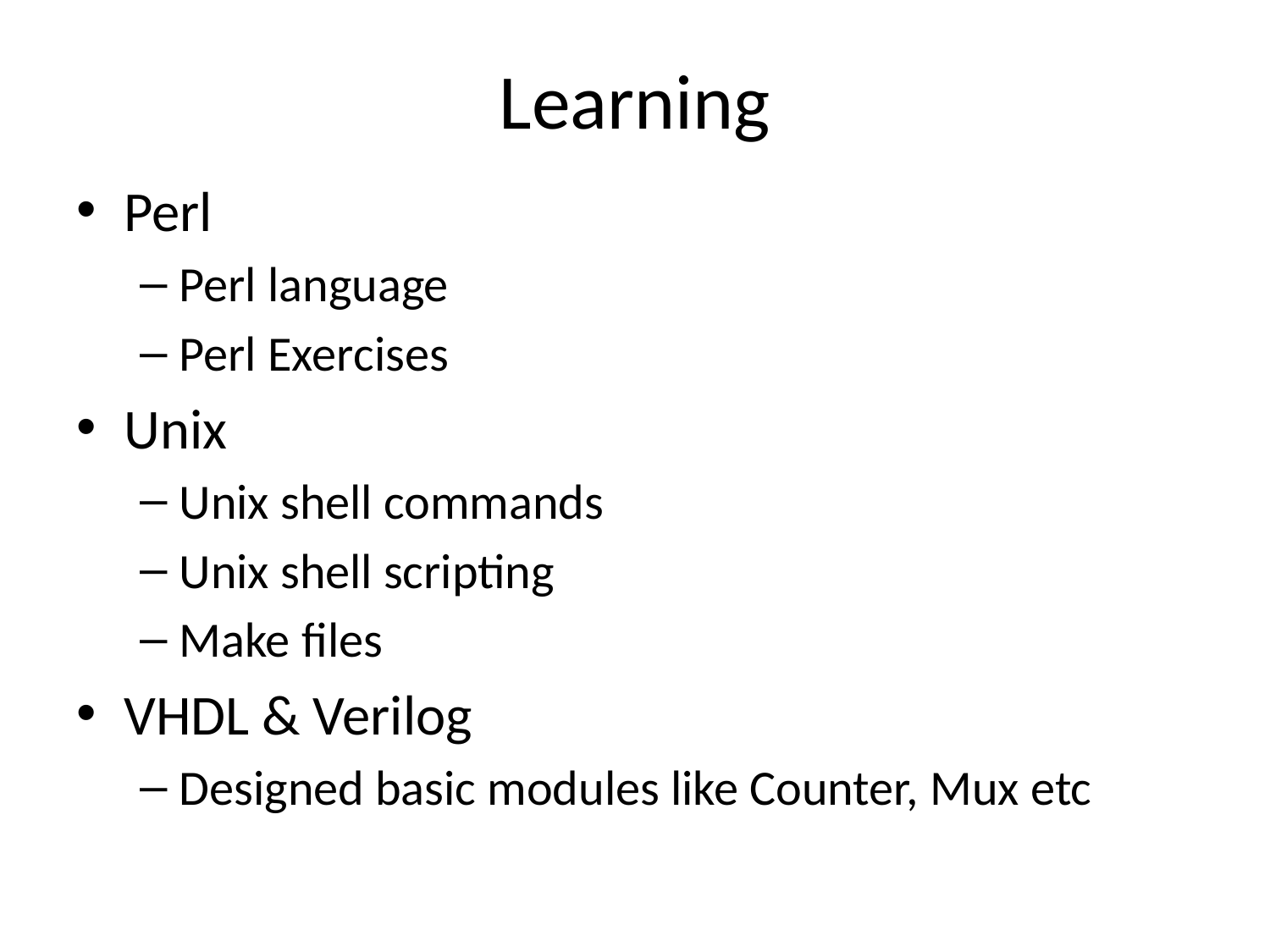

# Learning
Perl
Perl language
Perl Exercises
Unix
Unix shell commands
Unix shell scripting
Make files
VHDL & Verilog
Designed basic modules like Counter, Mux etc